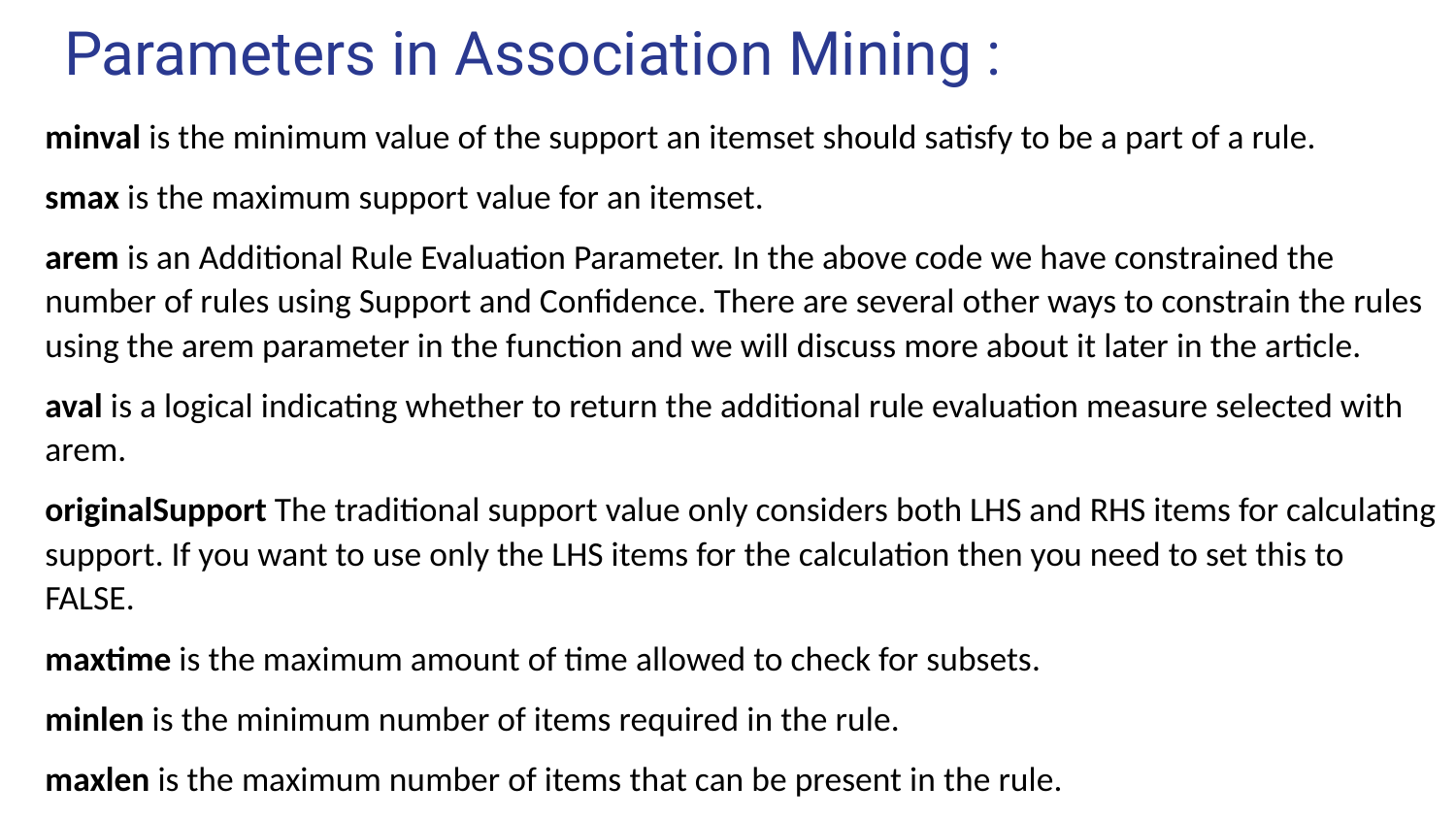

Parameters in Association Mining :
minval is the minimum value of the support an itemset should satisfy to be a part of a rule.
smax is the maximum support value for an itemset.
arem is an Additional Rule Evaluation Parameter. In the above code we have constrained the number of rules using Support and Confidence. There are several other ways to constrain the rules using the arem parameter in the function and we will discuss more about it later in the article.
aval is a logical indicating whether to return the additional rule evaluation measure selected with arem.
originalSupport The traditional support value only considers both LHS and RHS items for calculating support. If you want to use only the LHS items for the calculation then you need to set this to FALSE.
maxtime is the maximum amount of time allowed to check for subsets.
minlen is the minimum number of items required in the rule.
maxlen is the maximum number of items that can be present in the rule.